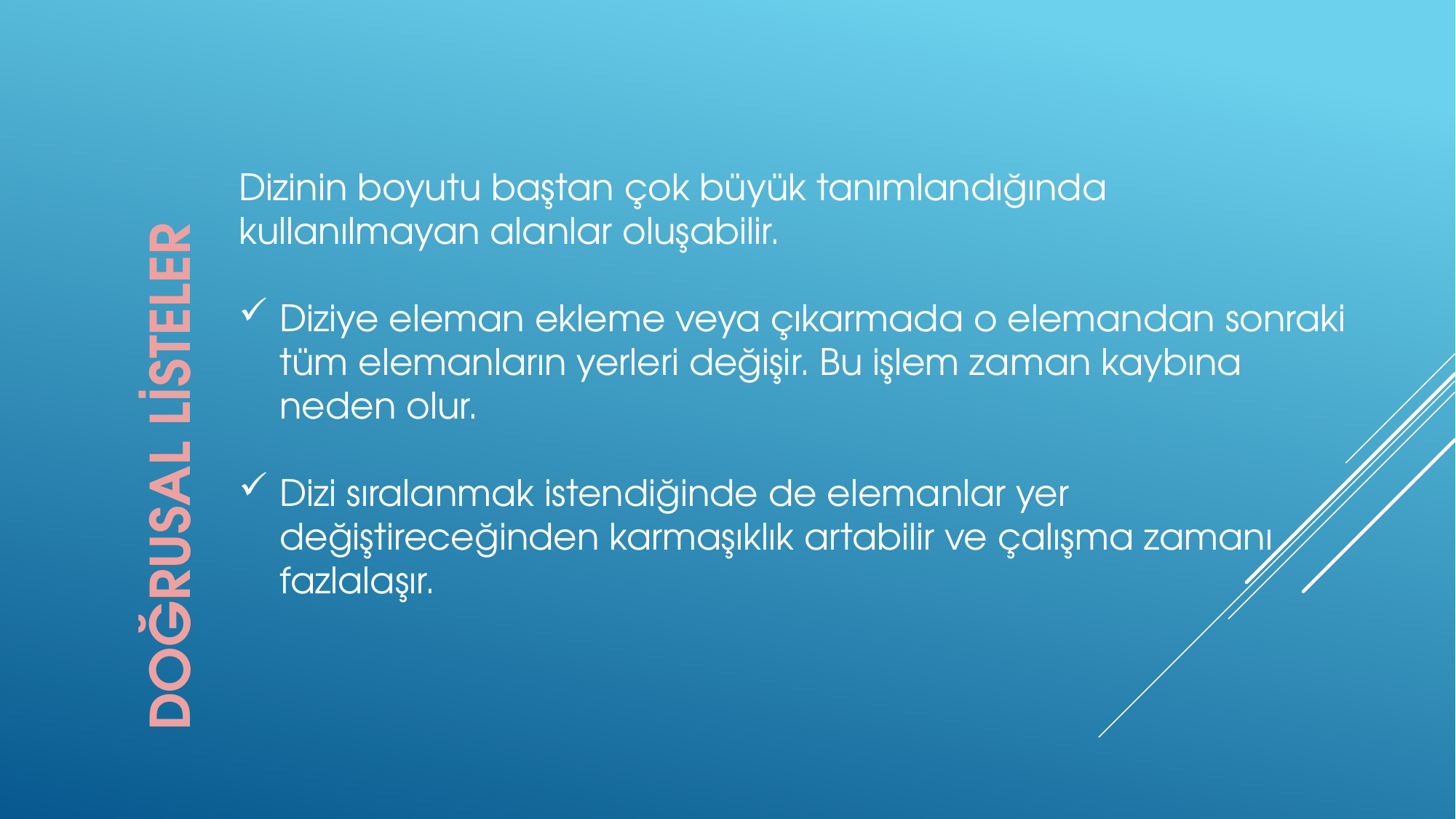

Dizinin boyutu baştan çok büyük tanımlandığında kullanılmayan alanlar oluşabilir.

Diziye eleman ekleme veya çıkarmada o elemandan sonraki tüm elemanların yerleri değişir. Bu işlem zaman kaybına neden olur.

Dizi sıralanmak istendiğinde de elemanlar yer değiştireceğinden karmaşıklık artabilir ve çalışma zamanı fazlalaşır.
DOĞRUSAL LİSTELER